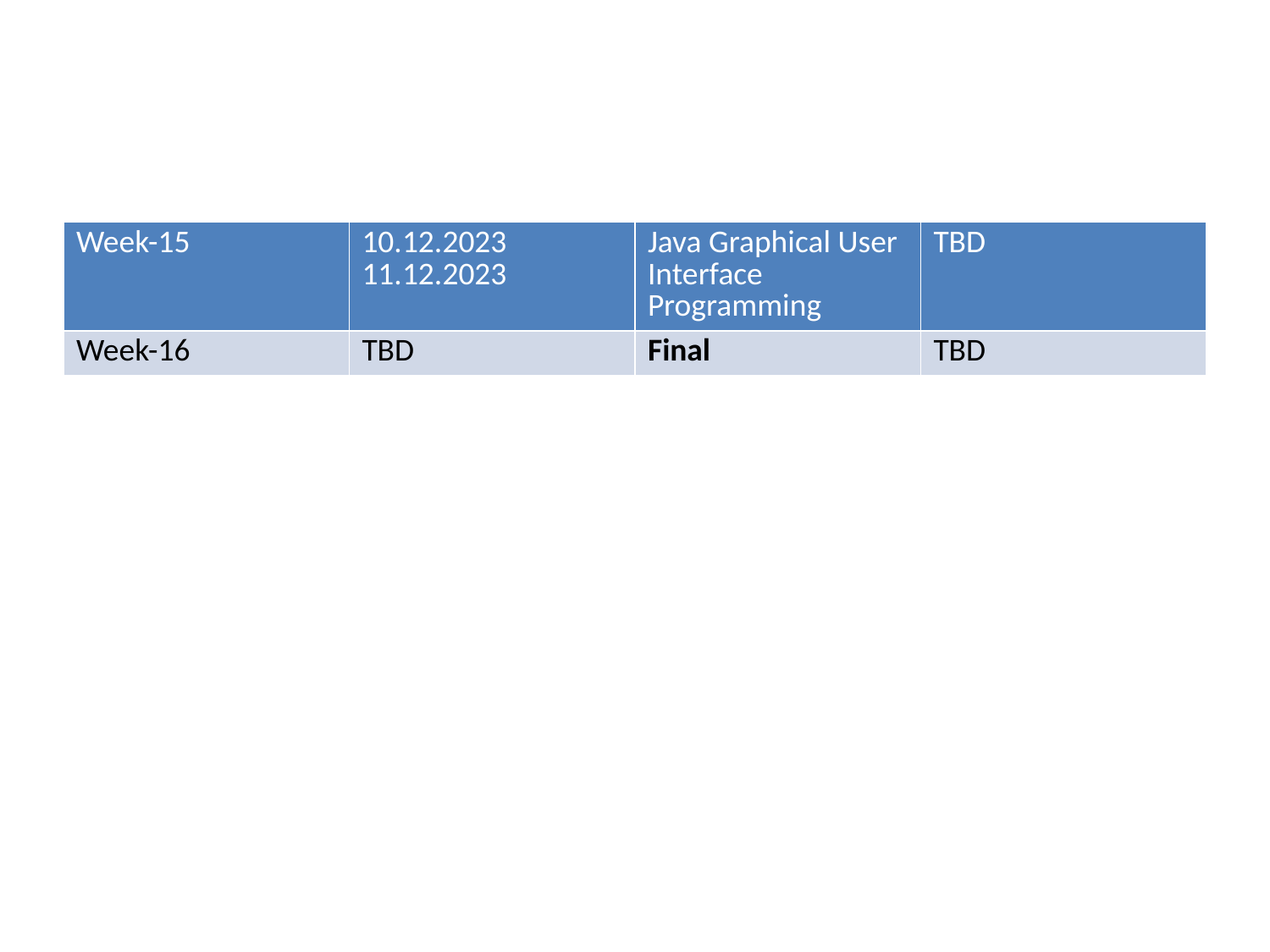

| Week-15 | 10.12.2023 11.12.2023 | Java Graphical User Interface Programming | TBD |
| --- | --- | --- | --- |
| Week-16 | TBD | Final | TBD |